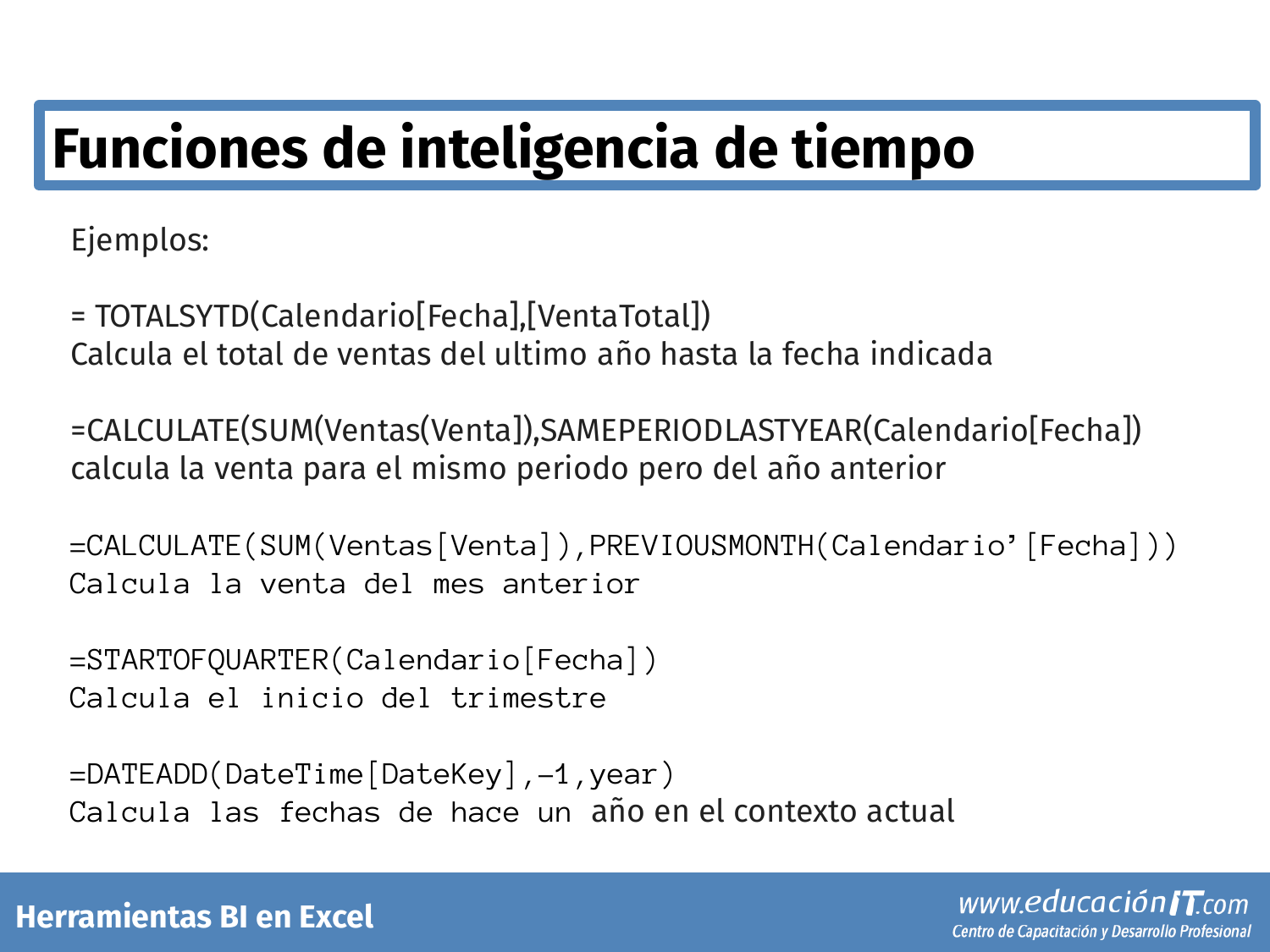

Funciones de inteligencia de tiempo
Ejemplos:

= TOTALSYTD(Calendario[Fecha],[VentaTotal])
Calcula el total de ventas del ultimo año hasta la fecha indicada

=CALCULATE(SUM(Ventas(Venta]),SAMEPERIODLASTYEAR(Calendario[Fecha])
calcula la venta para el mismo periodo pero del año anterior

=CALCULATE(SUM(Ventas[Venta]),PREVIOUSMONTH(Calendario’[Fecha]))
Calcula la venta del mes anterior

=STARTOFQUARTER(Calendario[Fecha])
Calcula el inicio del trimestre

=DATEADD(DateTime[DateKey],-1,year)
Calcula las fechas de hace un año en el contexto actual